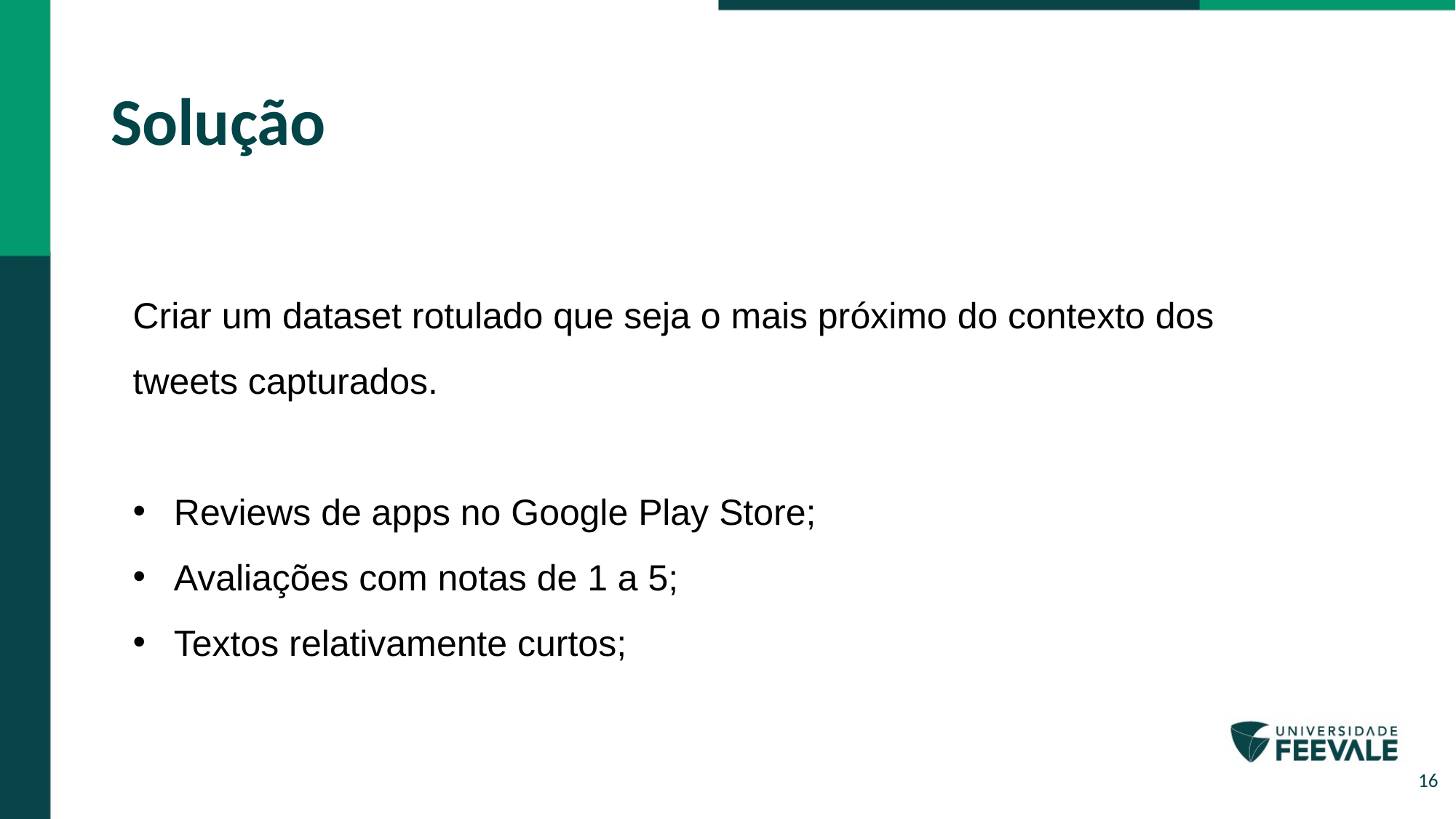

Solução
Criar um dataset rotulado que seja o mais próximo do contexto dos tweets capturados.

Reviews de apps no Google Play Store;
Avaliações com notas de 1 a 5;
Textos relativamente curtos;

16